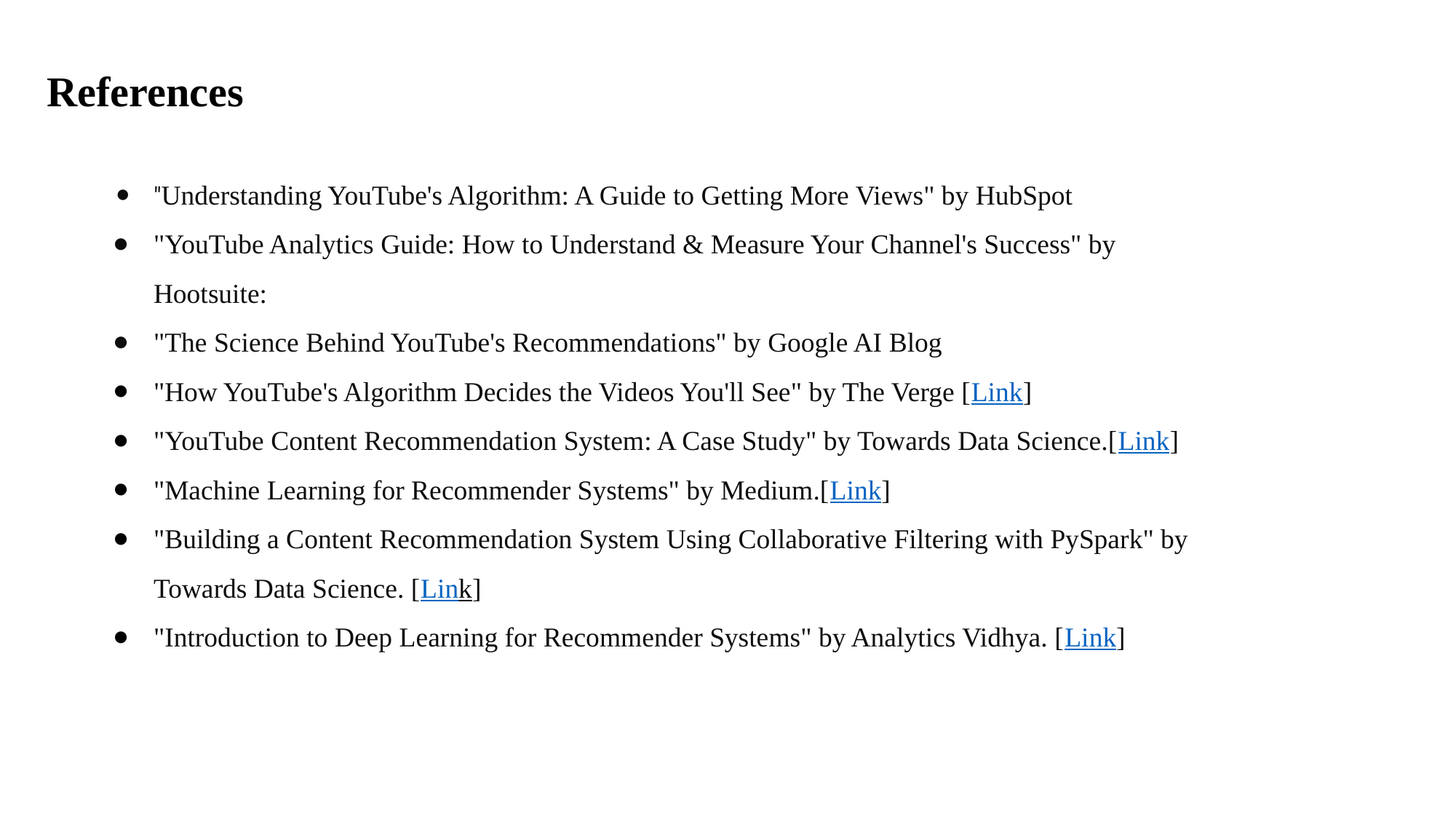

References

"Understanding YouTube's Algorithm: A Guide to Getting More Views" by HubSpot
"YouTube Analytics Guide: How to Understand & Measure Your Channel's Success" by Hootsuite:
"The Science Behind YouTube's Recommendations" by Google AI Blog
"How YouTube's Algorithm Decides the Videos You'll See" by The Verge [Link]
"YouTube Content Recommendation System: A Case Study" by Towards Data Science.[Link]
"Machine Learning for Recommender Systems" by Medium.[Link]
"Building a Content Recommendation System Using Collaborative Filtering with PySpark" by Towards Data Science. [Link]
"Introduction to Deep Learning for Recommender Systems" by Analytics Vidhya. [Link]